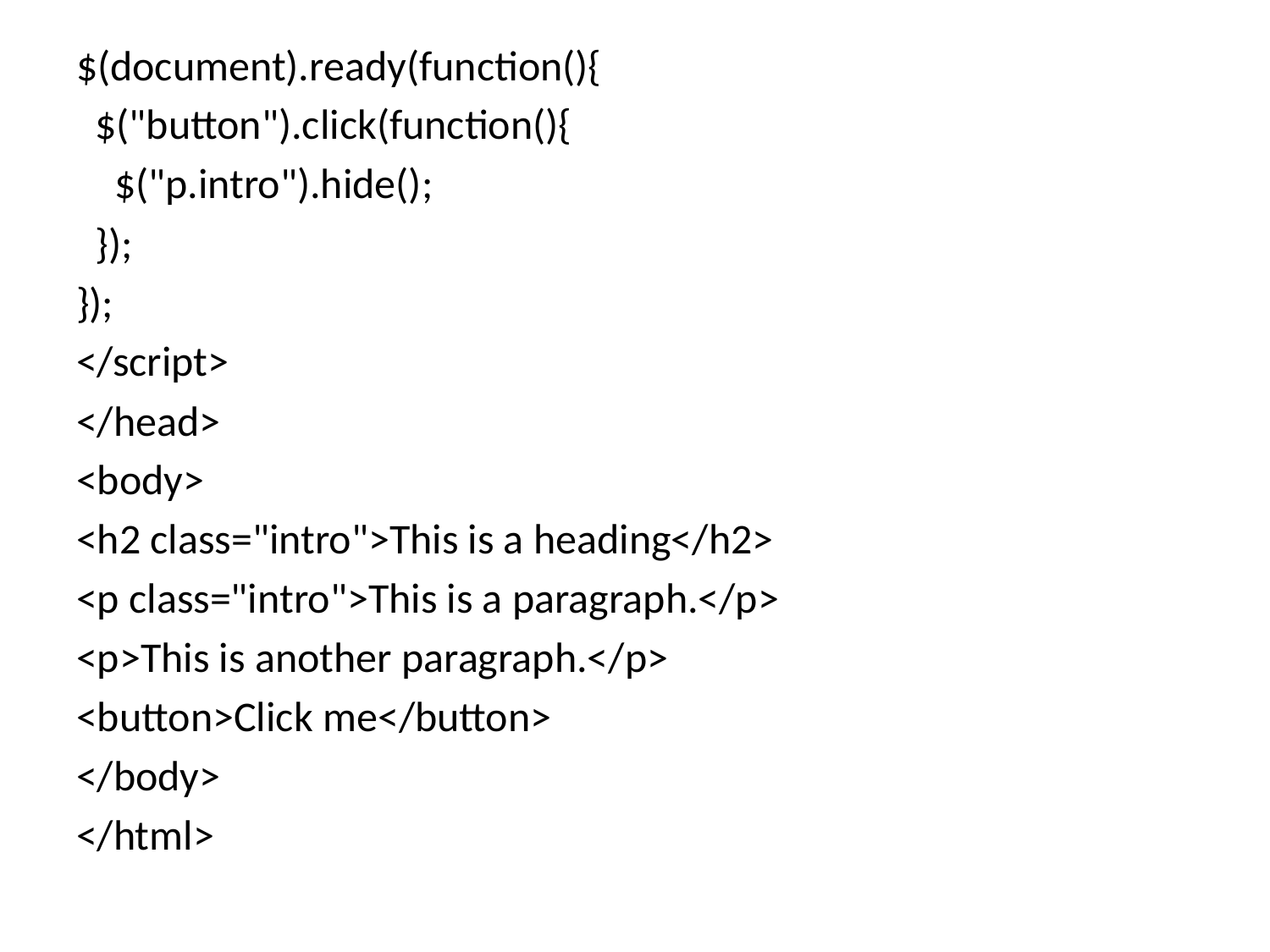

$(document).ready(function(){
  $("button").click(function(){
    $("p.intro").hide();
  });
});
</script>
</head>
<body>
<h2 class="intro">This is a heading</h2>
<p class="intro">This is a paragraph.</p>
<p>This is another paragraph.</p>
<button>Click me</button>
</body>
</html>